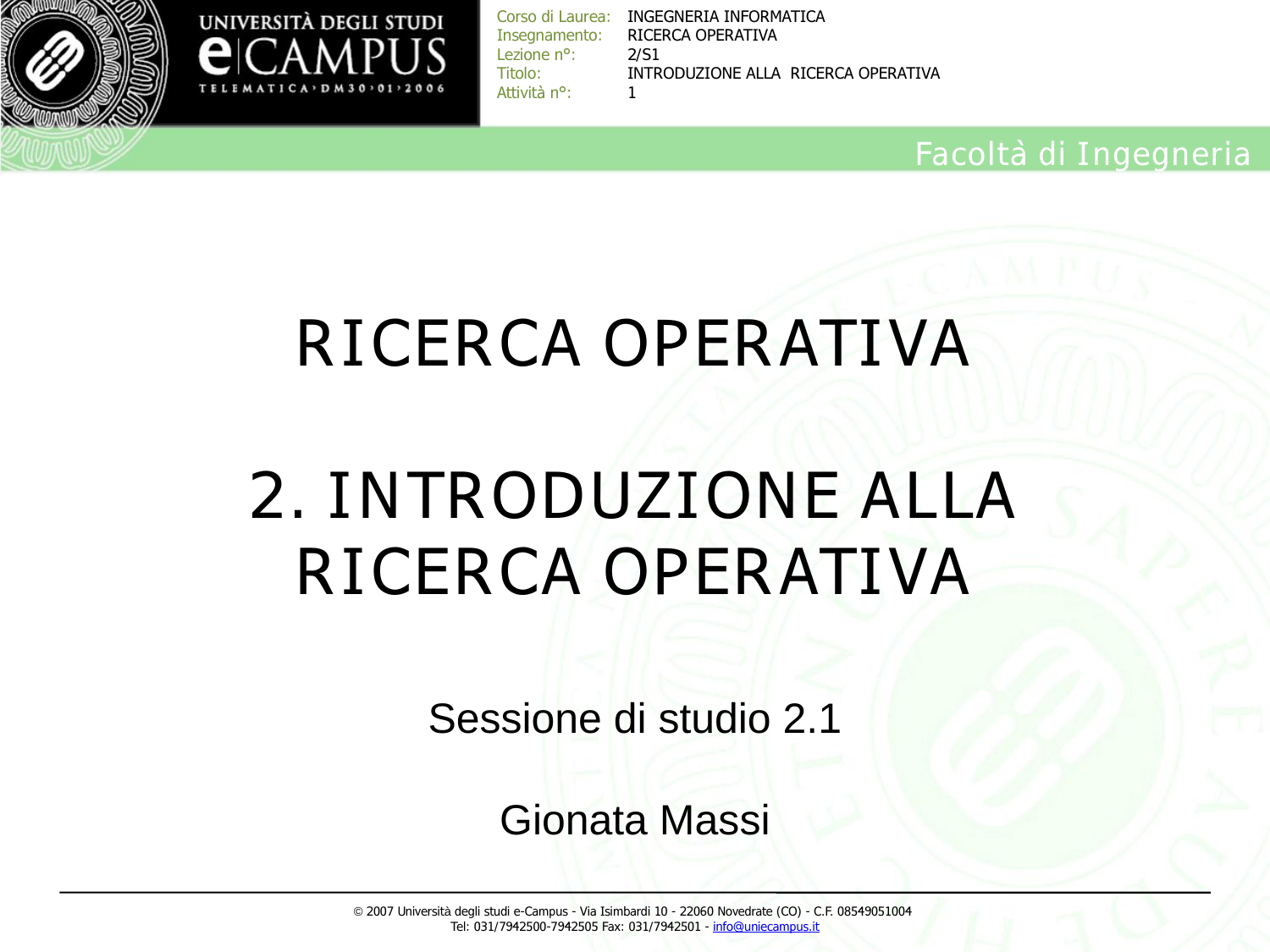

# RICERCA OPERATIVA 2. INTRODUZIONE ALLA RICERCA OPERATIVA
Sessione di studio 2.1

Gionata Massi